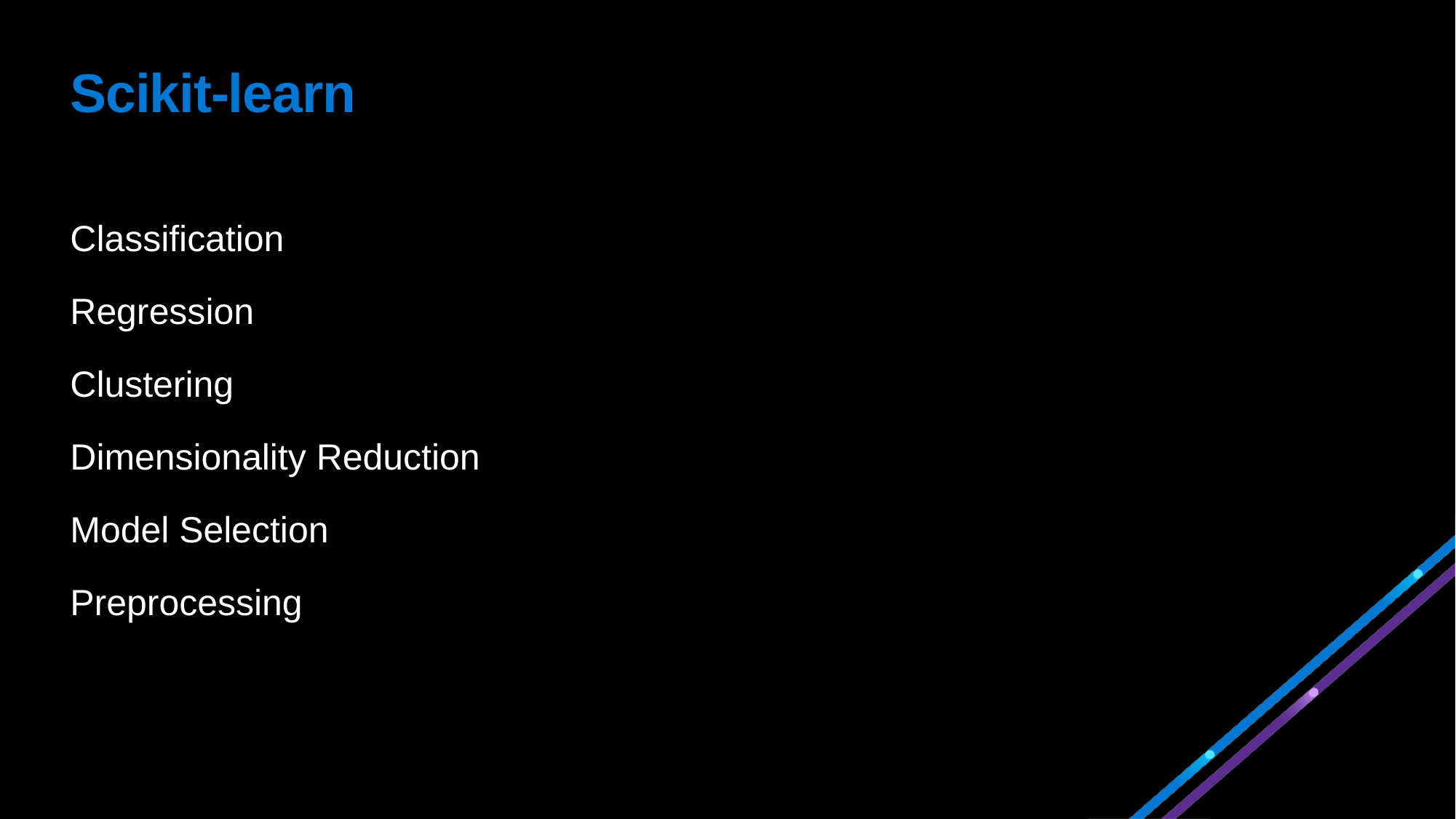

# Scikit-learn
Classification
Regression
Clustering
Dimensionality Reduction
Model Selection
Preprocessing